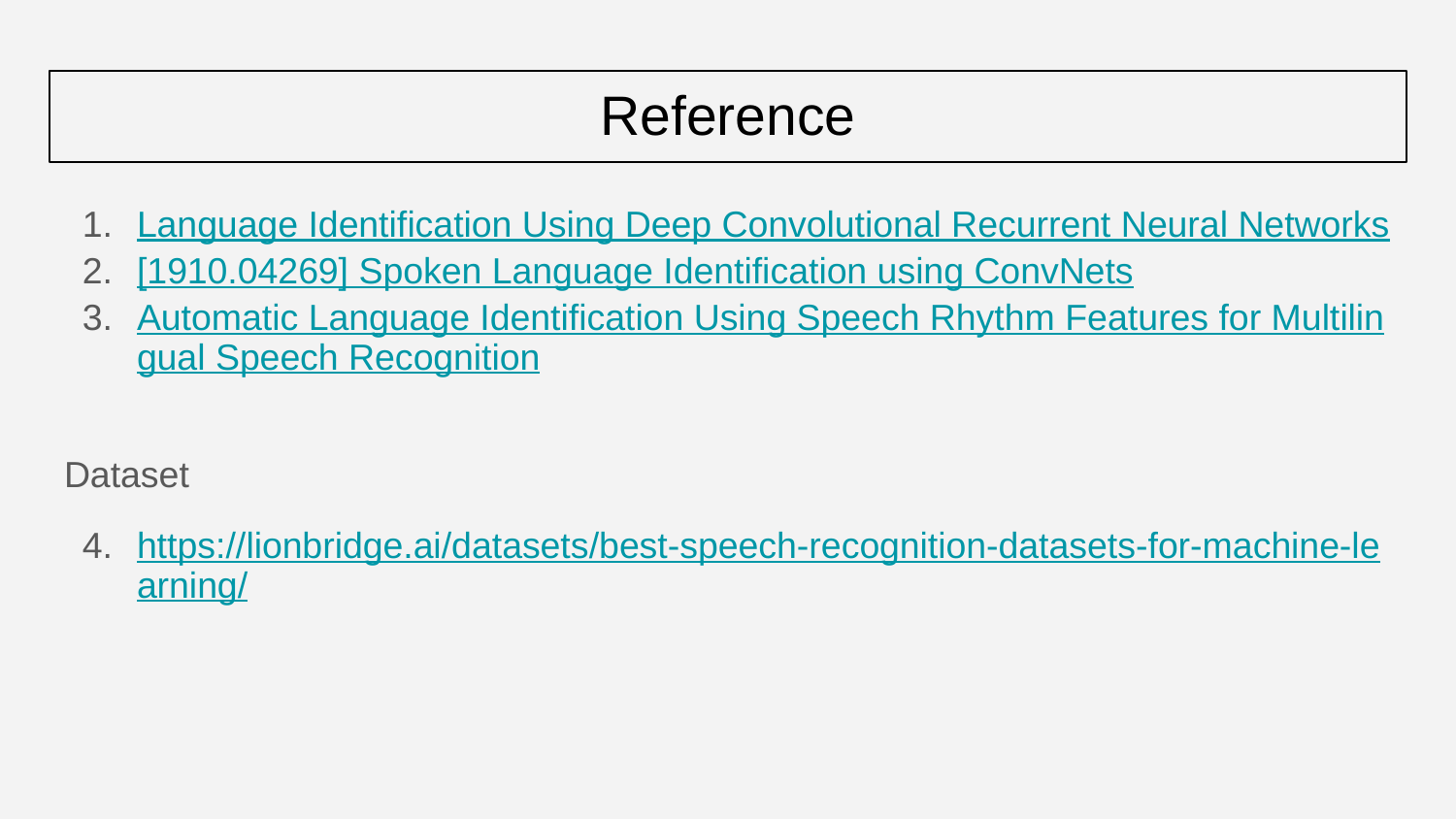

# Reference
Language Identification Using Deep Convolutional Recurrent Neural Networks
[1910.04269] Spoken Language Identification using ConvNets
Automatic Language Identification Using Speech Rhythm Features for Multilingual Speech Recognition

Dataset
https://lionbridge.ai/datasets/best-speech-recognition-datasets-for-machine-learning/